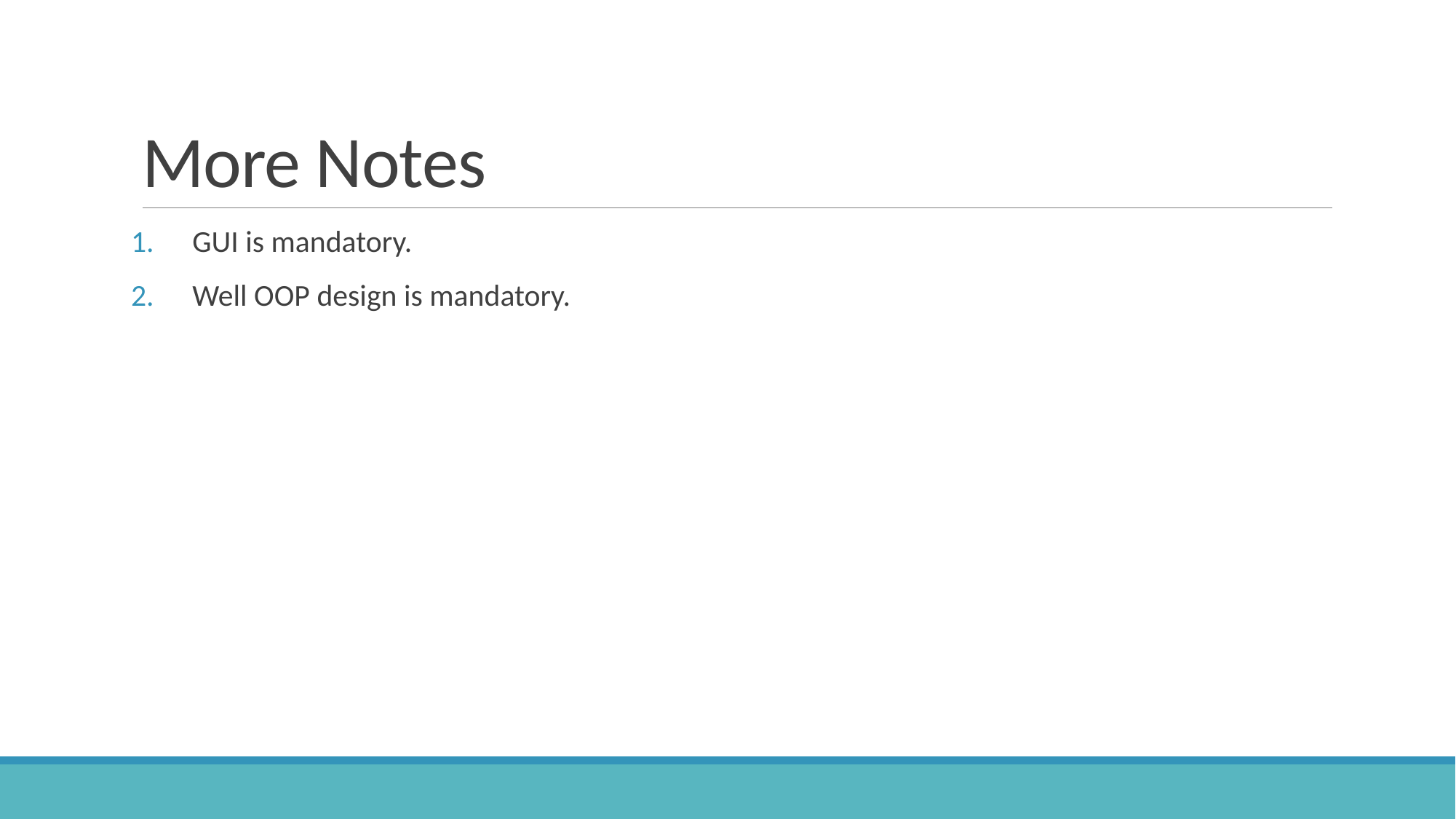

# More Notes
GUI is mandatory.
Well OOP design is mandatory.